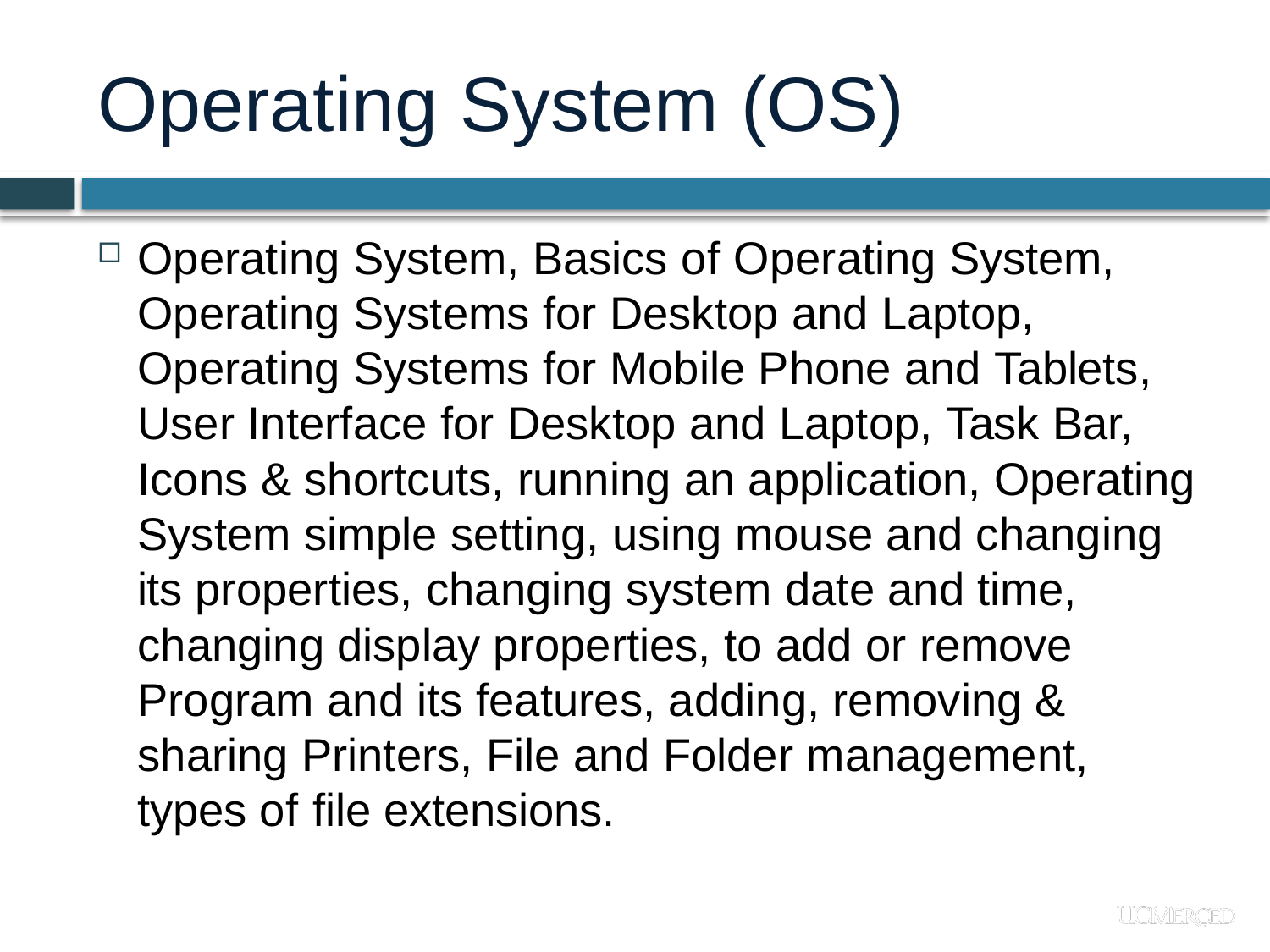

# Operating System (OS)
Operating System, Basics of Operating System, Operating Systems for Desktop and Laptop, Operating Systems for Mobile Phone and Tablets, User Interface for Desktop and Laptop, Task Bar, Icons & shortcuts, running an application, Operating System simple setting, using mouse and changing its properties, changing system date and time, changing display properties, to add or remove Program and its features, adding, removing & sharing Printers, File and Folder management, types of file extensions.